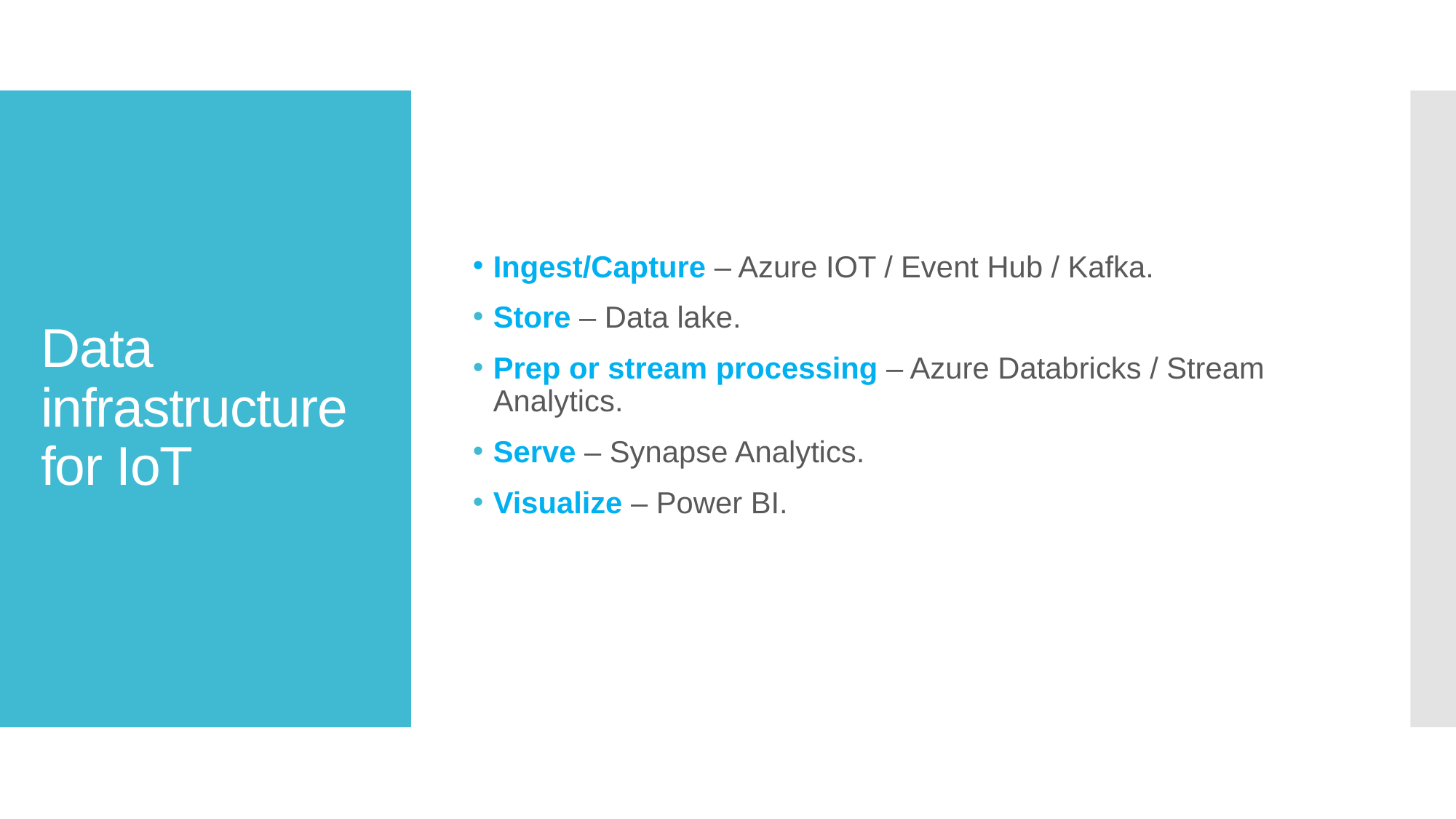

Ingest/Capture – Azure IOT / Event Hub / Kafka.
Store – Data lake.
Prep or stream processing – Azure Databricks / Stream Analytics.
Serve – Synapse Analytics.
Visualize – Power BI.

# Data infrastructure for IoT